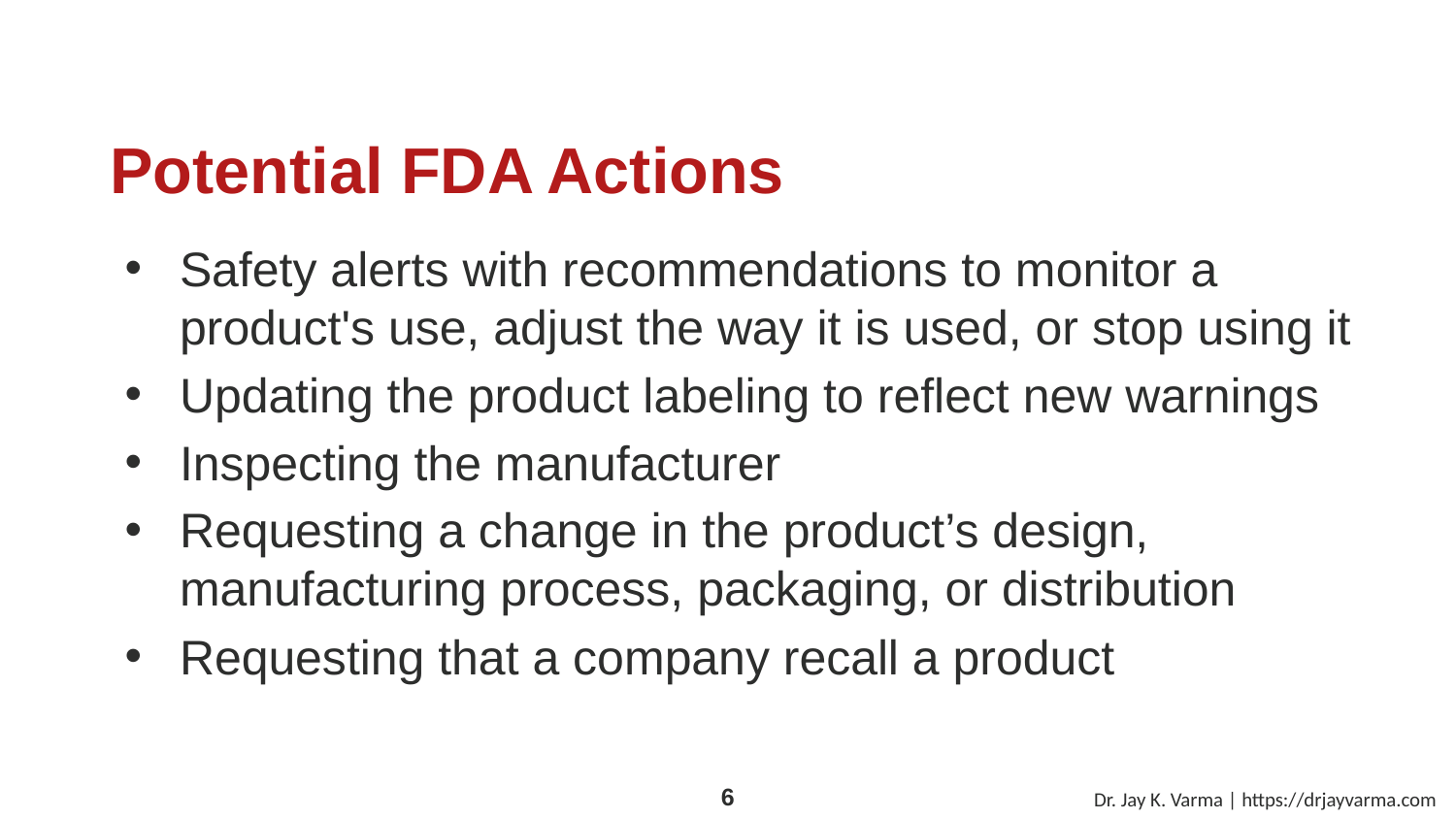

# Potential FDA Actions
Safety alerts with recommendations to monitor a product's use, adjust the way it is used, or stop using it
Updating the product labeling to reflect new warnings
Inspecting the manufacturer
Requesting a change in the product’s design, manufacturing process, packaging, or distribution
Requesting that a company recall a product

Dr. Jay K. Varma | https://drjayvarma.com